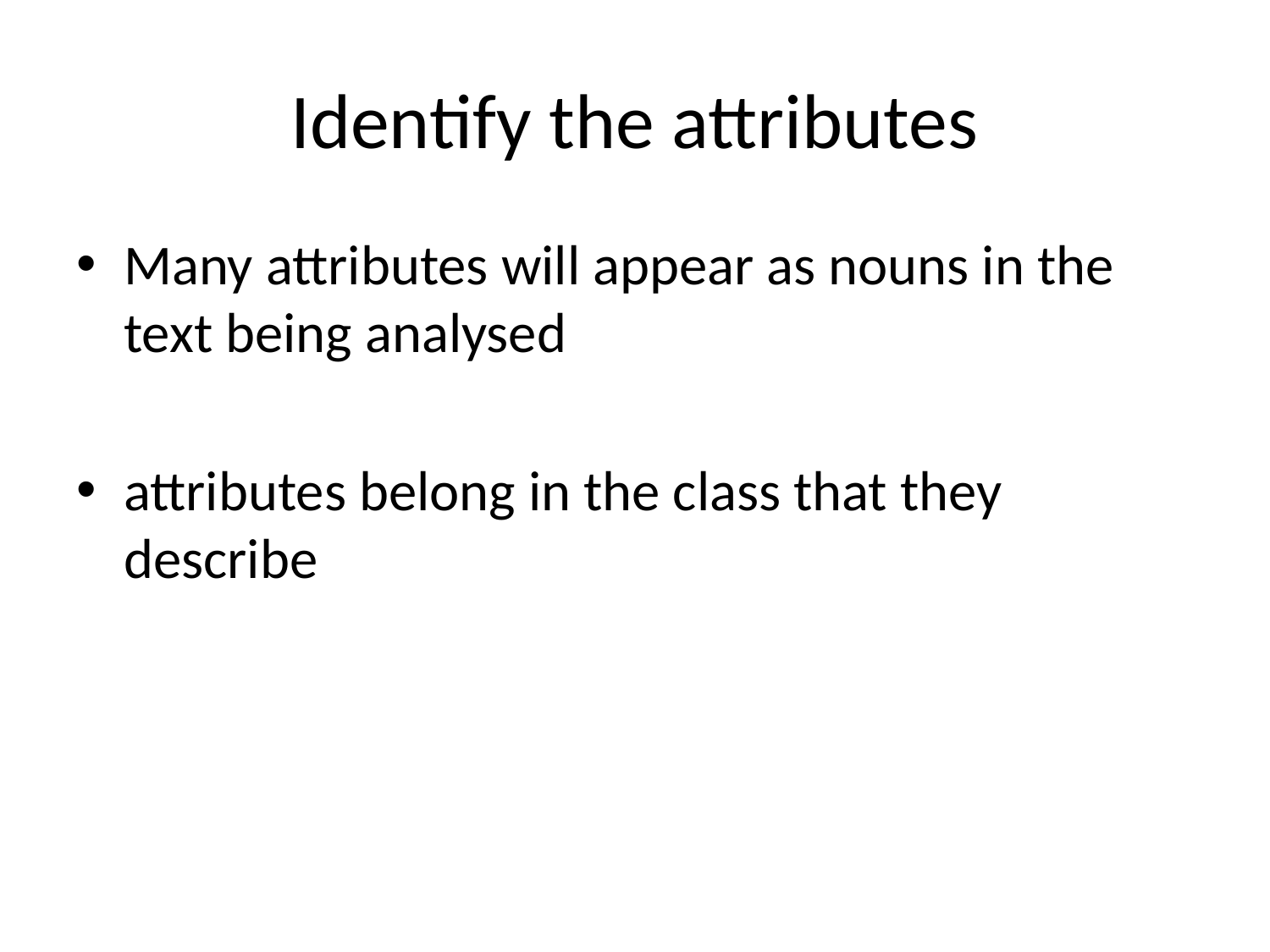

# Identify the attributes
Many attributes will appear as nouns in the text being analysed

attributes belong in the class that they describe